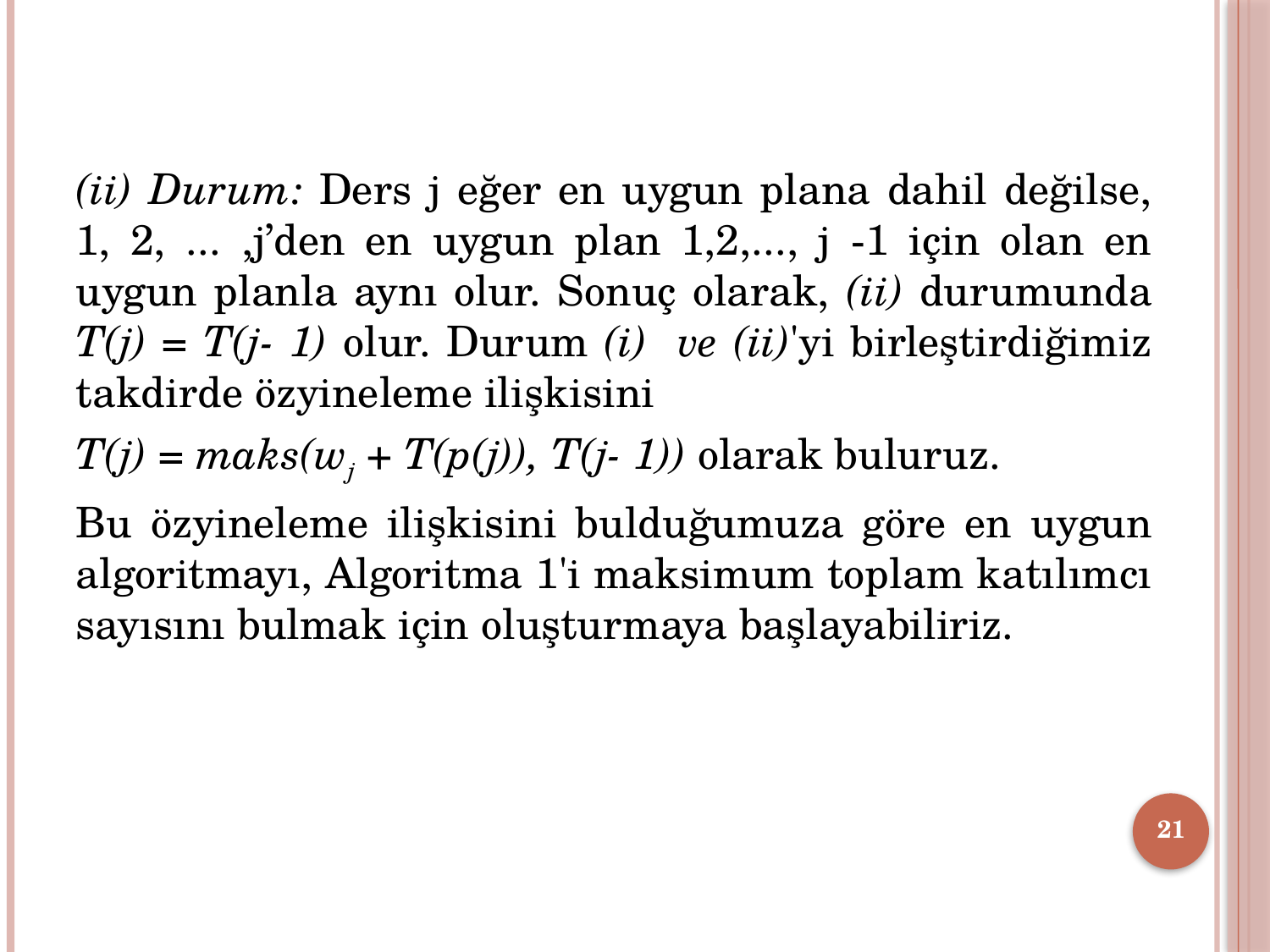

(ii) Durum: Ders j eğer en uygun plana dahil değilse, 1, 2, ... ,j’den en uygun plan 1,2,..., j -1 için olan en uygun planla aynı olur. Sonuç olarak, (ii) durumunda T(j) = T(j- 1) olur. Durum (i)  ve (ii)'yi birleştirdiğimiz takdirde özyineleme ilişkisini
T(j) = maks(wj + T(p(j)), T(j- 1)) olarak buluruz.
Bu özyineleme ilişkisini bulduğumuza göre en uygun algoritmayı, Algoritma 1'i maksimum toplam katılımcı sayısını bulmak için oluşturmaya başlayabiliriz.
21